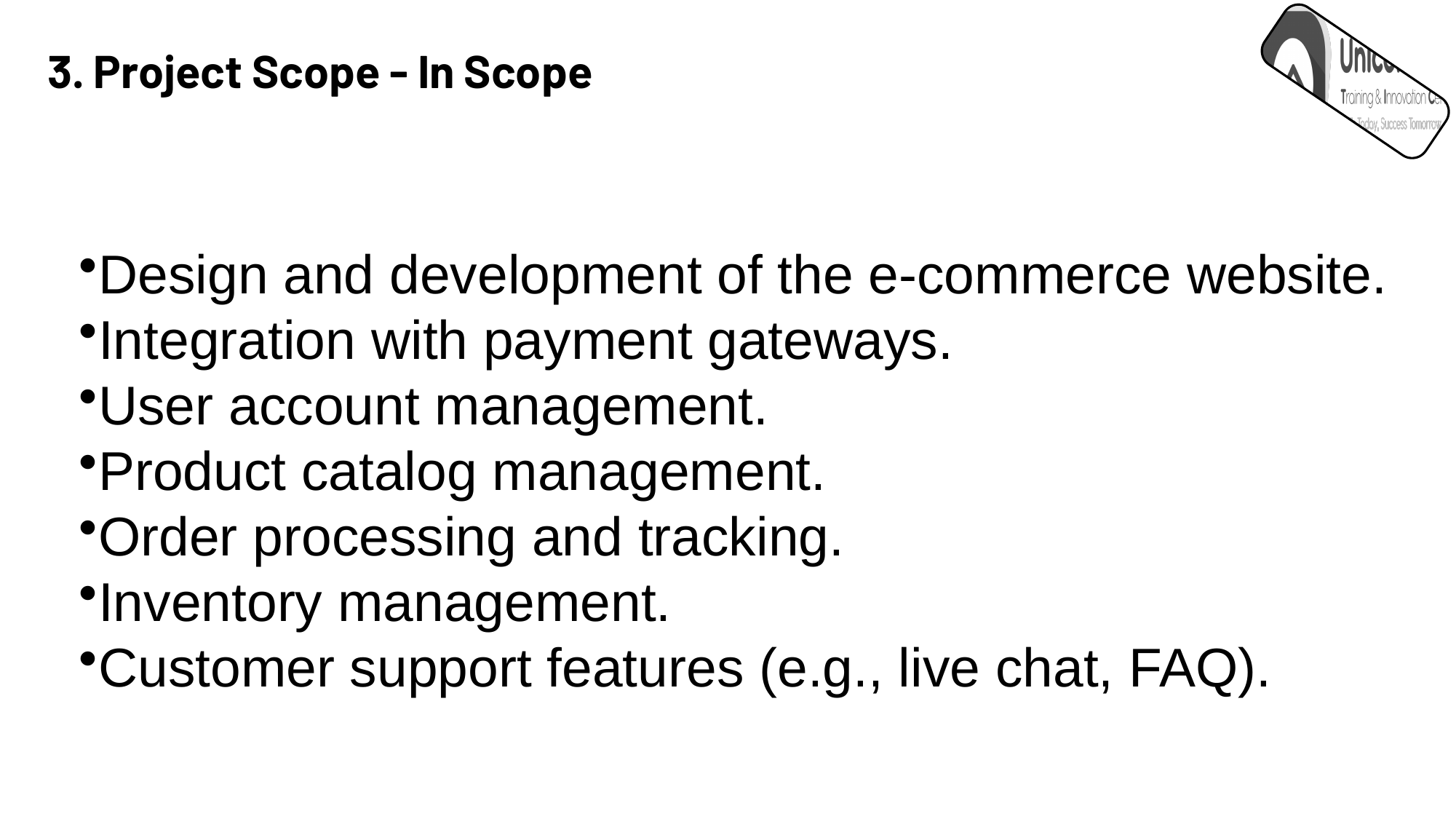

# 3. Project Scope - In Scope
Design and development of the e-commerce website.
Integration with payment gateways.
User account management.
Product catalog management.
Order processing and tracking.
Inventory management.
Customer support features (e.g., live chat, FAQ).